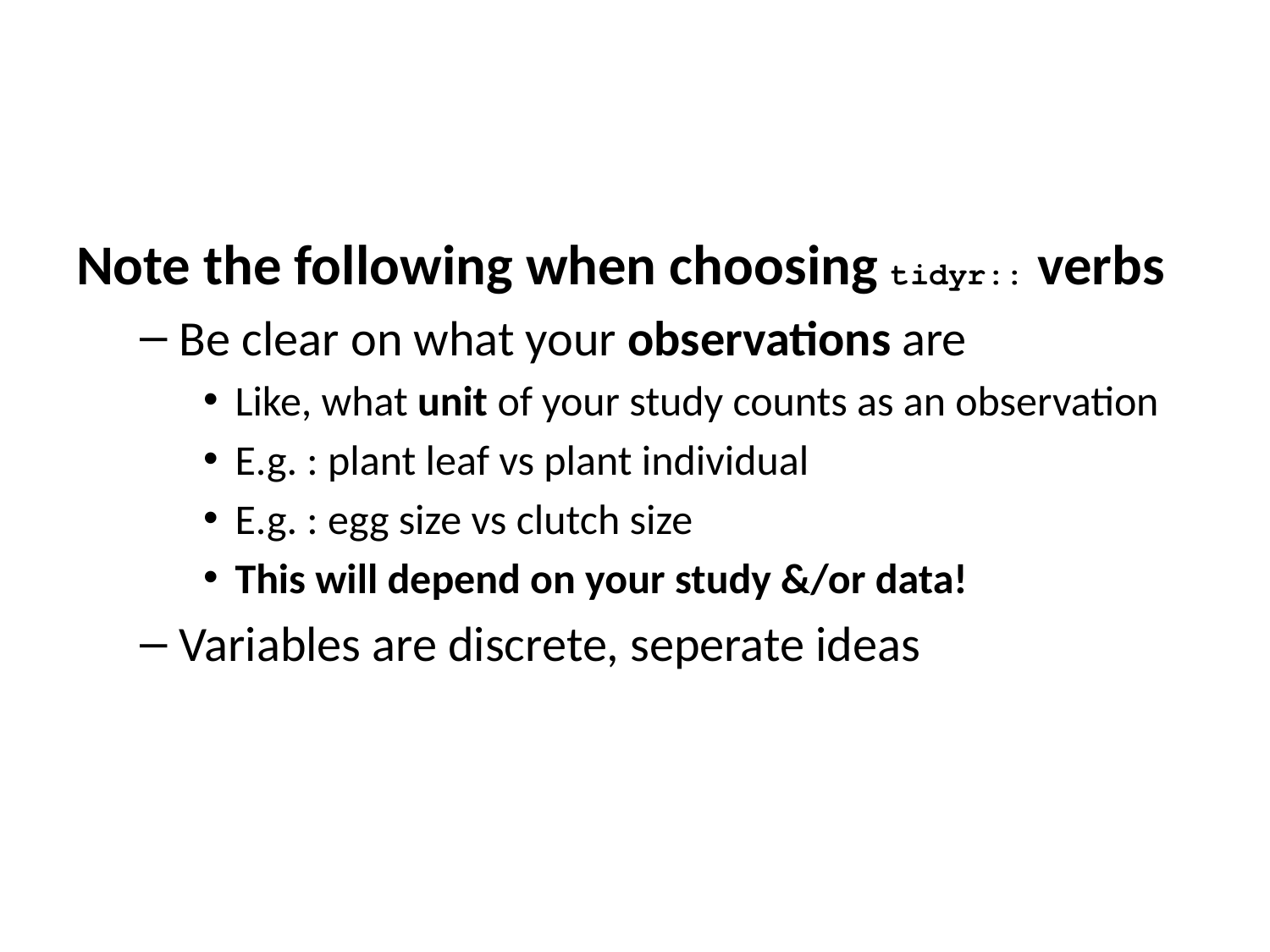

Note the following when choosing tidyr:: verbs
Be clear on what your observations are
Like, what unit of your study counts as an observation
E.g. : plant leaf vs plant individual
E.g. : egg size vs clutch size
This will depend on your study &/or data!
Variables are discrete, seperate ideas